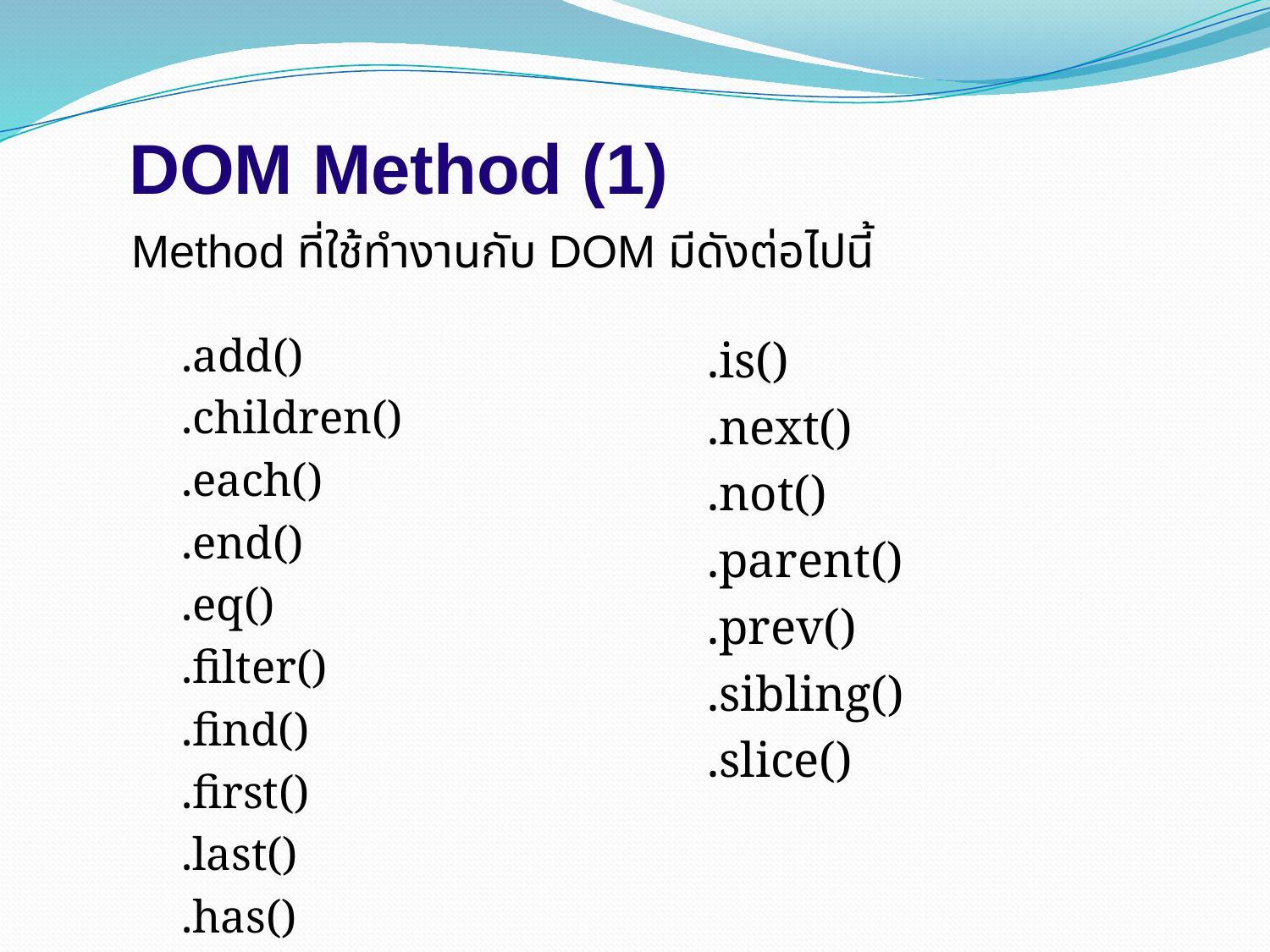

# DOM Method (1)
Method ที่ใช้ทำงานกับ DOM มีดังต่อไปนี้

.add()
.children()
.each()
.end()
.eq()
.filter()
.find()
.first()
.last()
.has()
.is()
.next()
.not()
.parent()
.prev()
.sibling()
.slice()